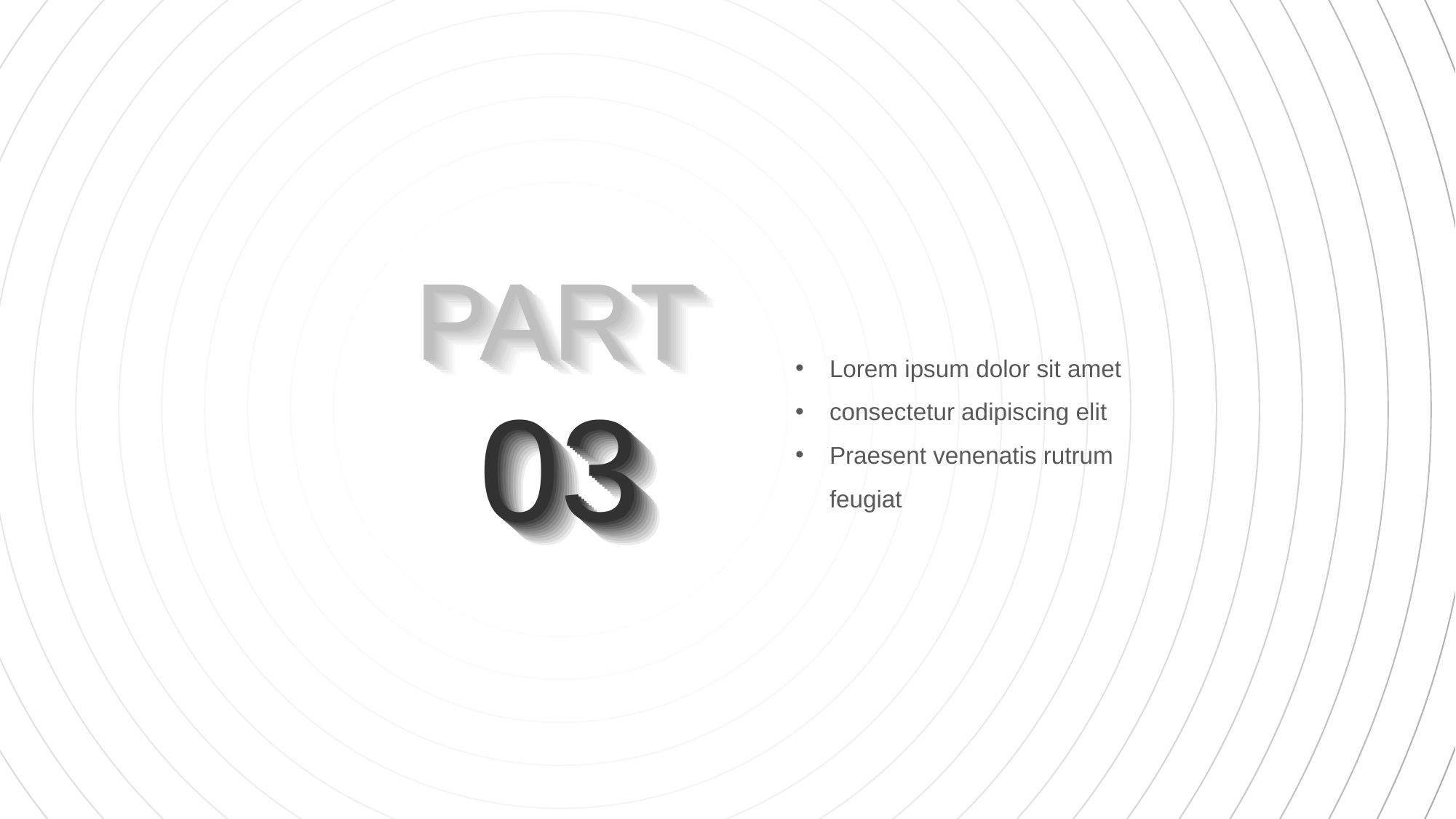

PART
PART
PART
PART
PART
PART
PART
PART
PART
PART
PART
PART
Lorem ipsum dolor sit amet
consectetur adipiscing elit
Praesent venenatis rutrum feugiat
03
03
03
03
03
03
03
03
03
03
03
03